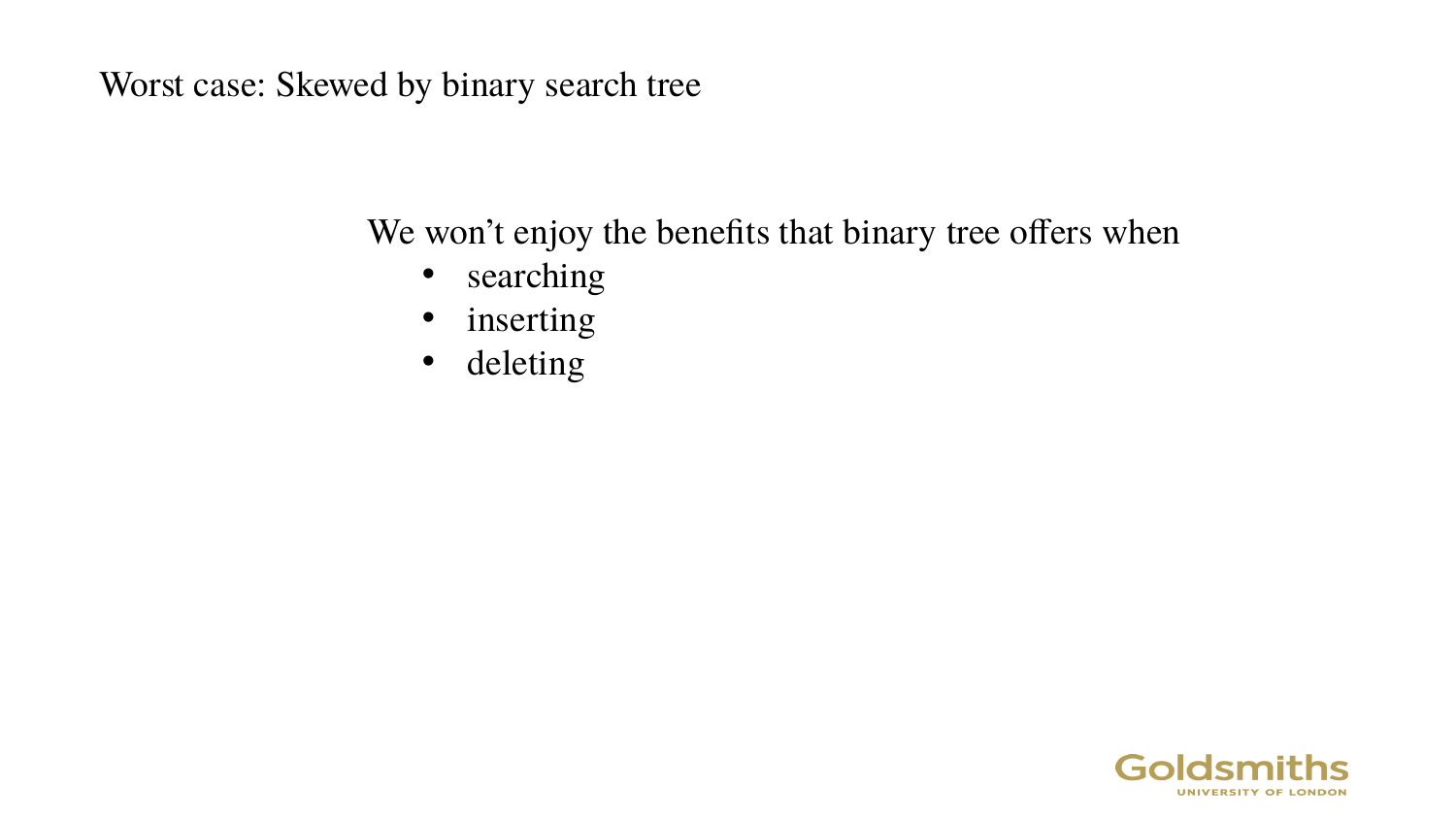

Worst case: Skewed by binary search tree
We won’t enjoy the benefits that binary tree offers when
searching
inserting
deleting